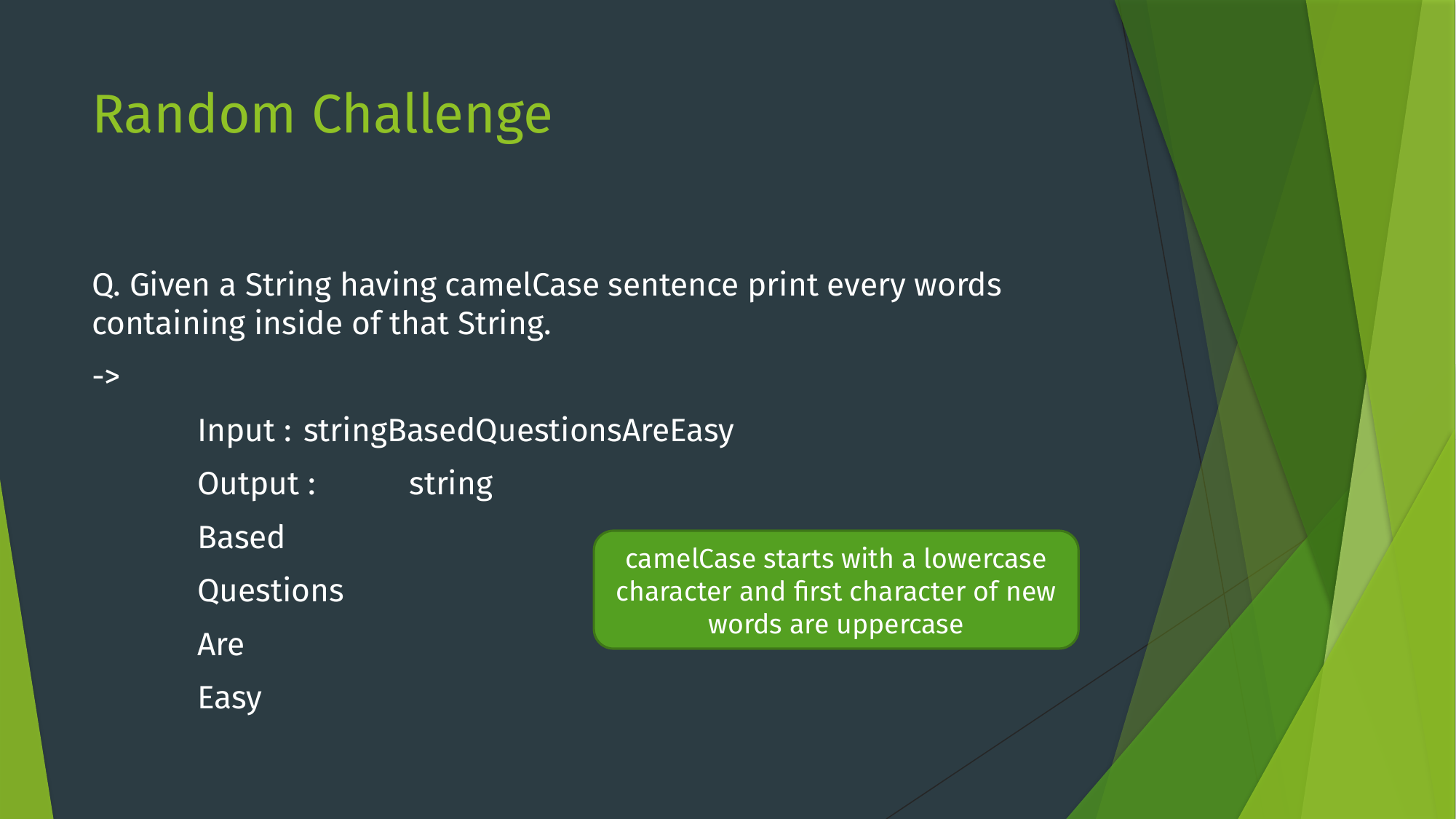

# Random Challenge
Q. Given a String having camelCase sentence print every words containing inside of that String.
->
	Input :		stringBasedQuestionsAreEasy
	Output : 	string
				Based
				Questions
				Are
				Easy
camelCase starts with a lowercase character and first character of new words are uppercase